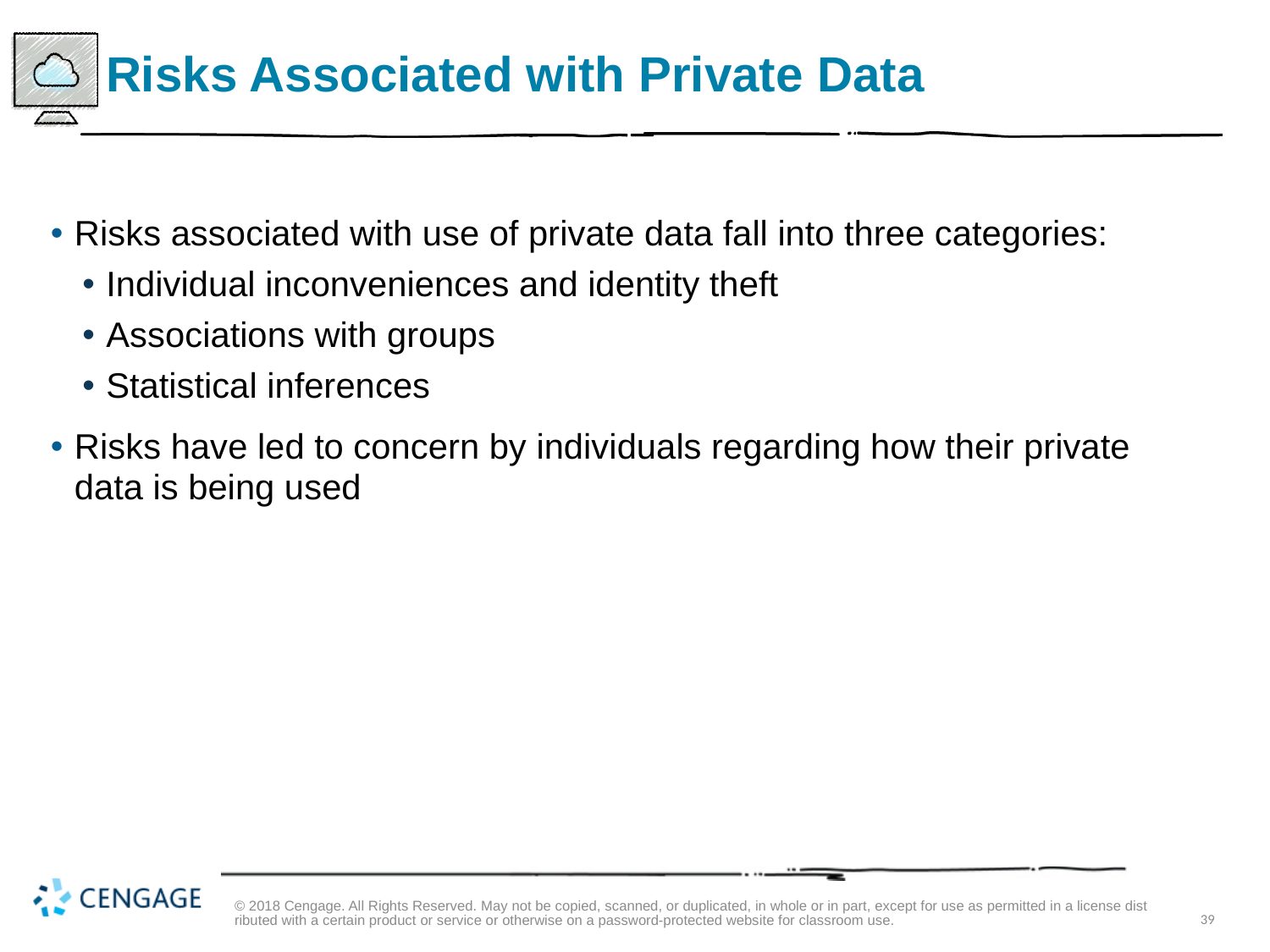

# Risks Associated with Private Data
Risks associated with use of private data fall into three categories:
Individual inconveniences and identity theft
Associations with groups
Statistical inferences
Risks have led to concern by individuals regarding how their private data is being used
© 2018 Cengage. All Rights Reserved. May not be copied, scanned, or duplicated, in whole or in part, except for use as permitted in a license distributed with a certain product or service or otherwise on a password-protected website for classroom use.